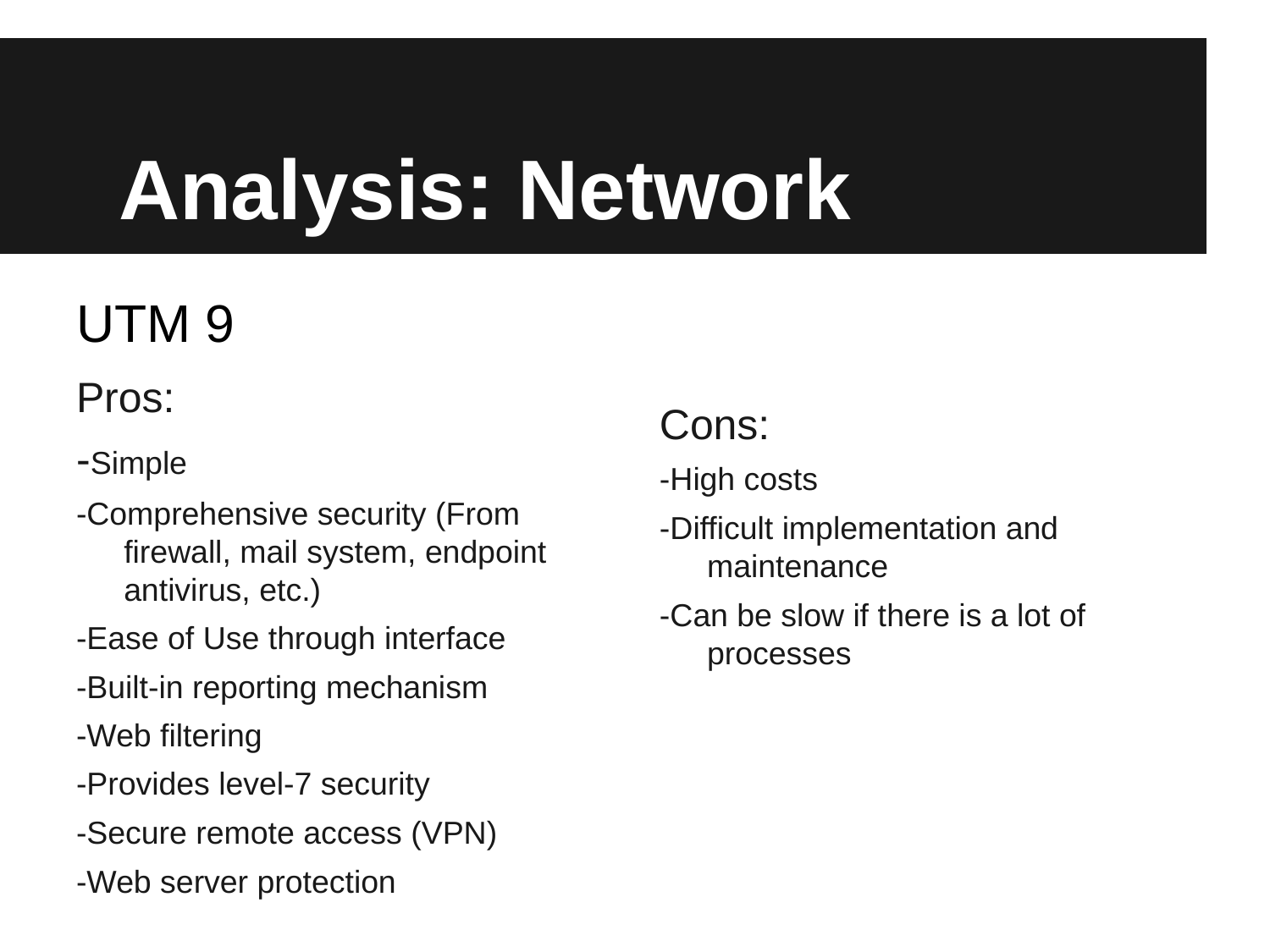

# Analysis: Network
UTM 9
Pros:
-Simple
-Comprehensive security (From firewall, mail system, endpoint antivirus, etc.)
-Ease of Use through interface
-Built-in reporting mechanism
-Web filtering
-Provides level-7 security
-Secure remote access (VPN)
-Web server protection

Cons:
-High costs
-Difficult implementation and maintenance
-Can be slow if there is a lot of processes